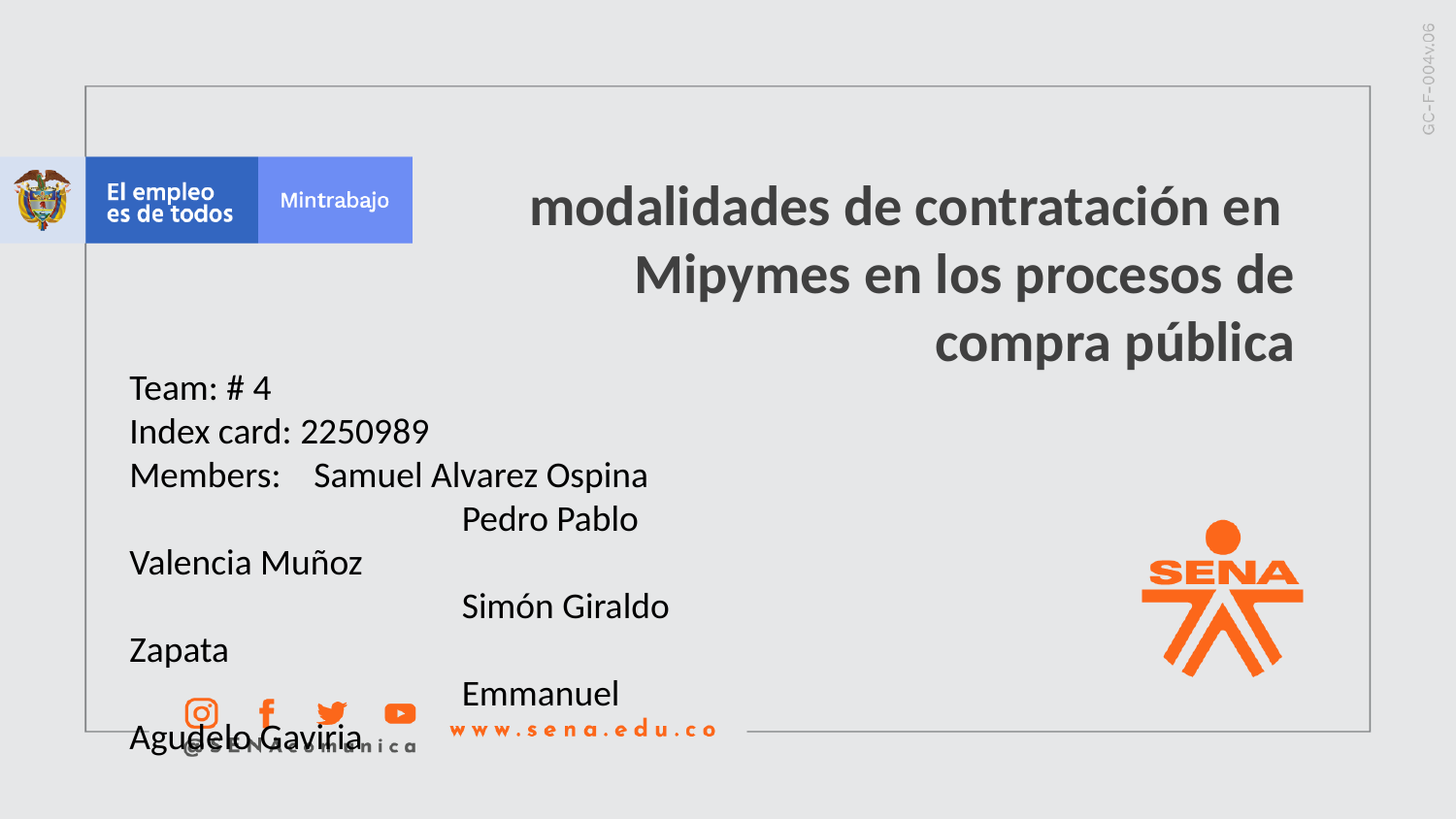

modalidades de contratación en  Mipymes en los procesos de compra pública
Team: # 4
Index card: 2250989
Members:    Samuel Alvarez Ospina
		     Pedro Pablo Valencia Muñoz
		     Simón Giraldo Zapata
		     Emmanuel Agudelo Gaviria